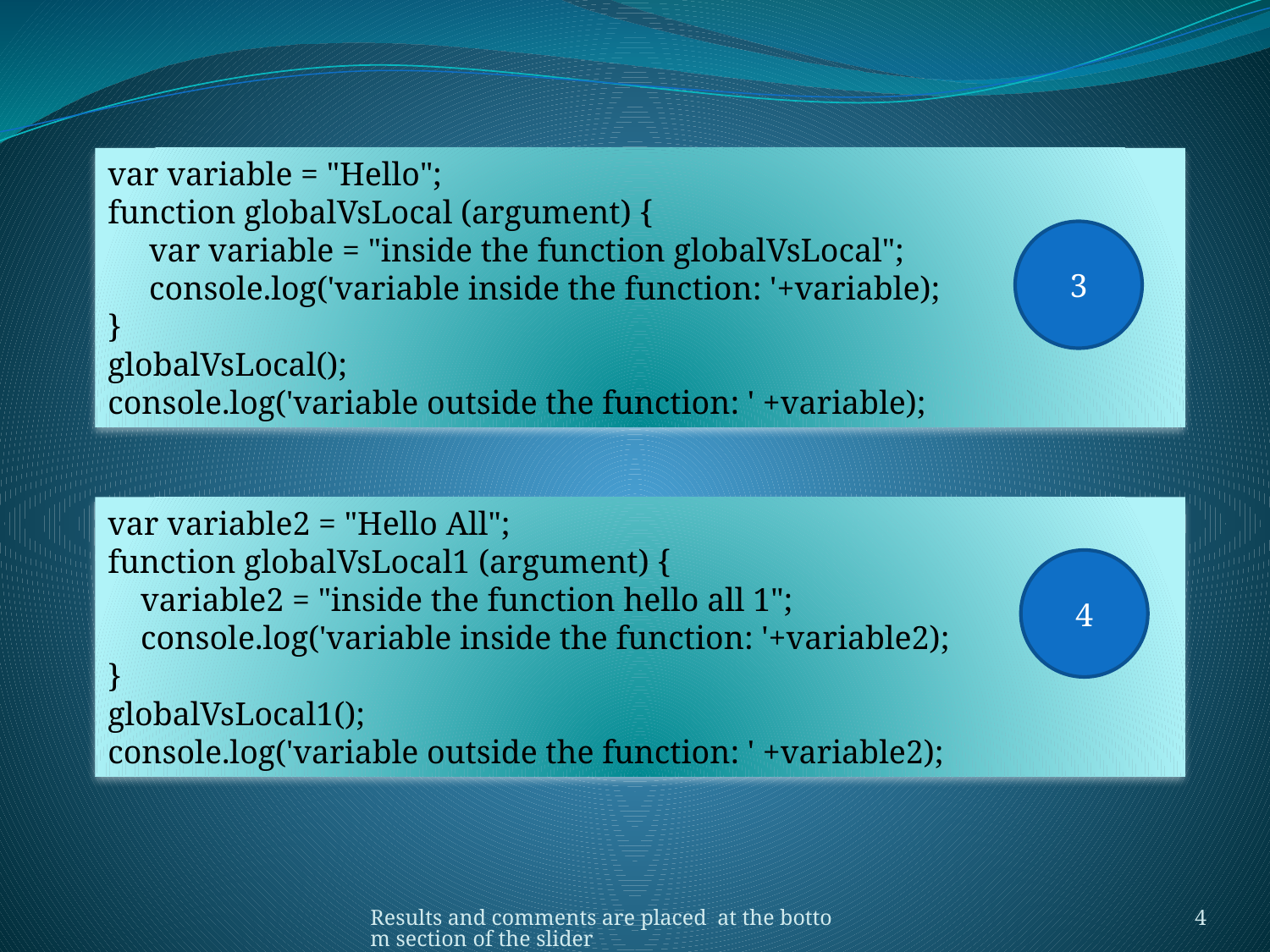

var variable = "Hello";
function globalVsLocal (argument) {
     var variable = "inside the function globalVsLocal";
     console.log('variable inside the function: '+variable);
}
globalVsLocal();
console.log('variable outside the function: ' +variable);
3
var variable2 = "Hello All";
function globalVsLocal1 (argument) {
    variable2 = "inside the function hello all 1";
    console.log('variable inside the function: '+variable2);
}
globalVsLocal1();
console.log('variable outside the function: ' +variable2);
4
Results and comments are placed  at the bottom section of the slider
4